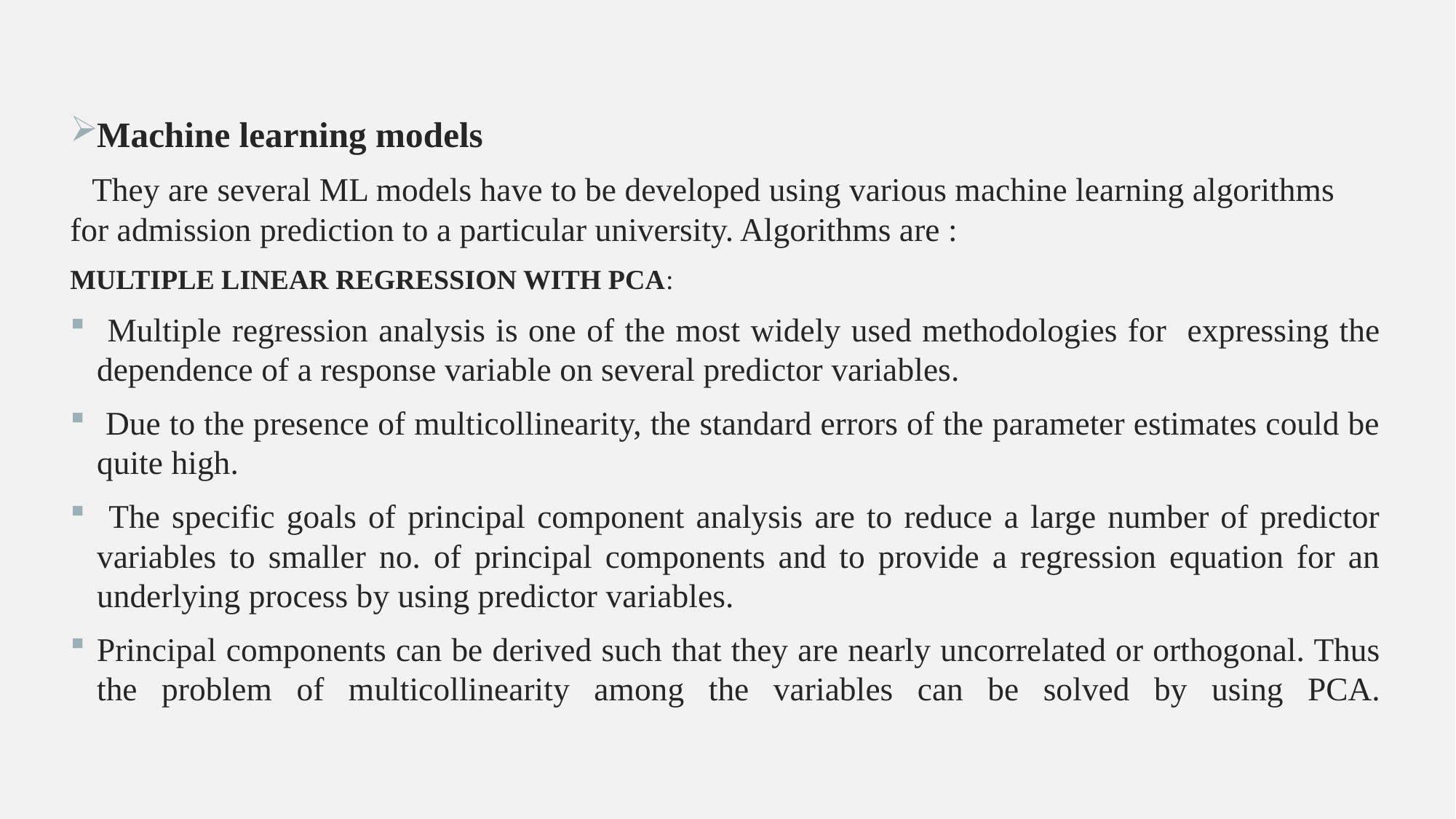

Machine learning models
   They are several ML models have to be developed using various machine learning algorithms for admission prediction to a particular university. Algorithms are :
MULTIPLE LINEAR REGRESSION WITH PCA:
 Multiple regression analysis is one of the most widely used methodologies for  expressing the dependence of a response variable on several predictor variables.
 Due to the presence of multicollinearity, the standard errors of the parameter estimates could be quite high.
 The specific goals of principal component analysis are to reduce a large number of predictor variables to smaller no. of principal components and to provide a regression equation for an underlying process by using predictor variables.
Principal components can be derived such that they are nearly uncorrelated or orthogonal. Thus the problem of multicollinearity among the variables can be solved by using PCA.